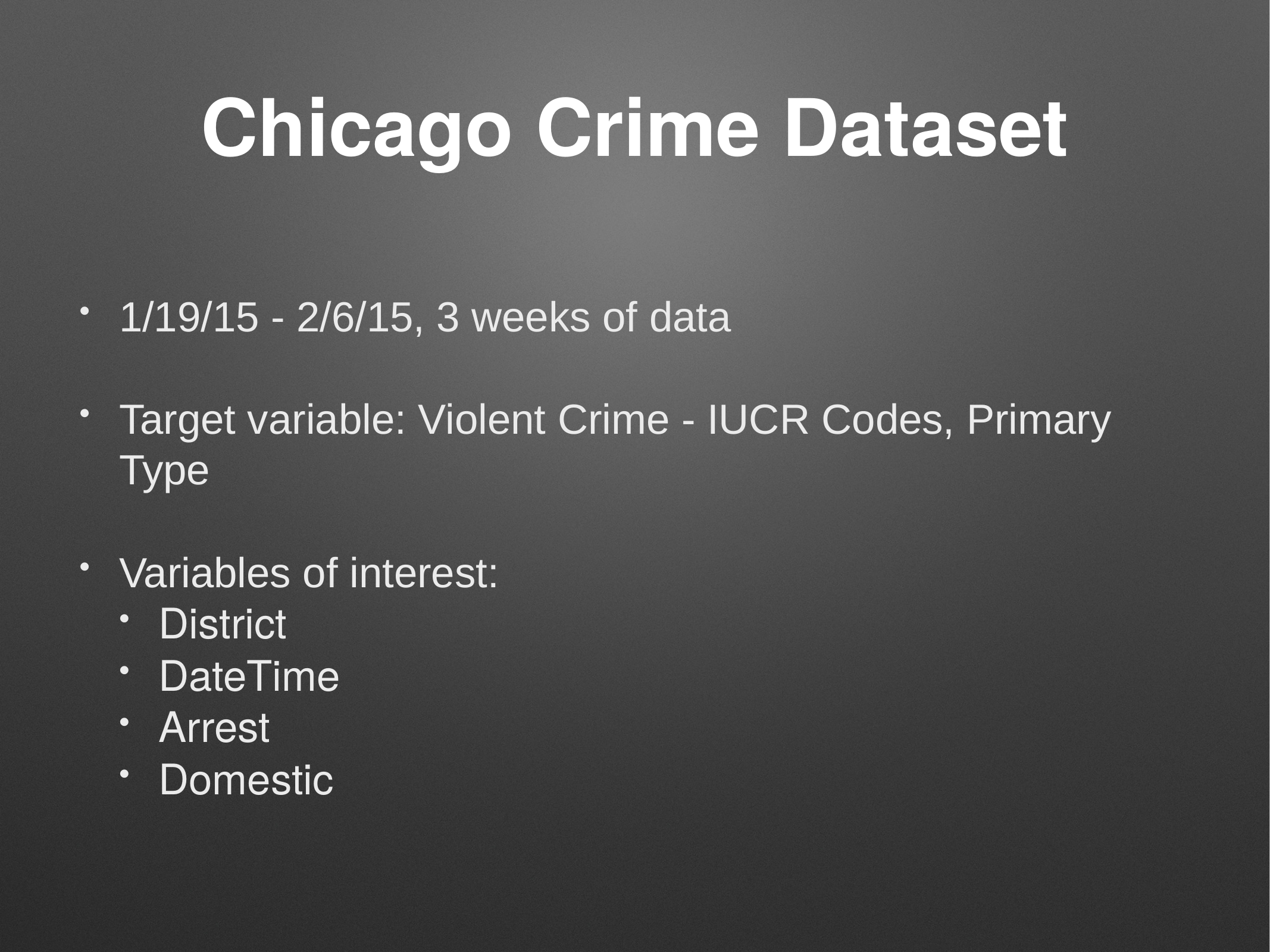

# Chicago Crime Dataset
1/19/15 - 2/6/15, 3 weeks of data
Target variable: Violent Crime - IUCR Codes, Primary Type
Variables of interest:
District
DateTime
Arrest
Domestic